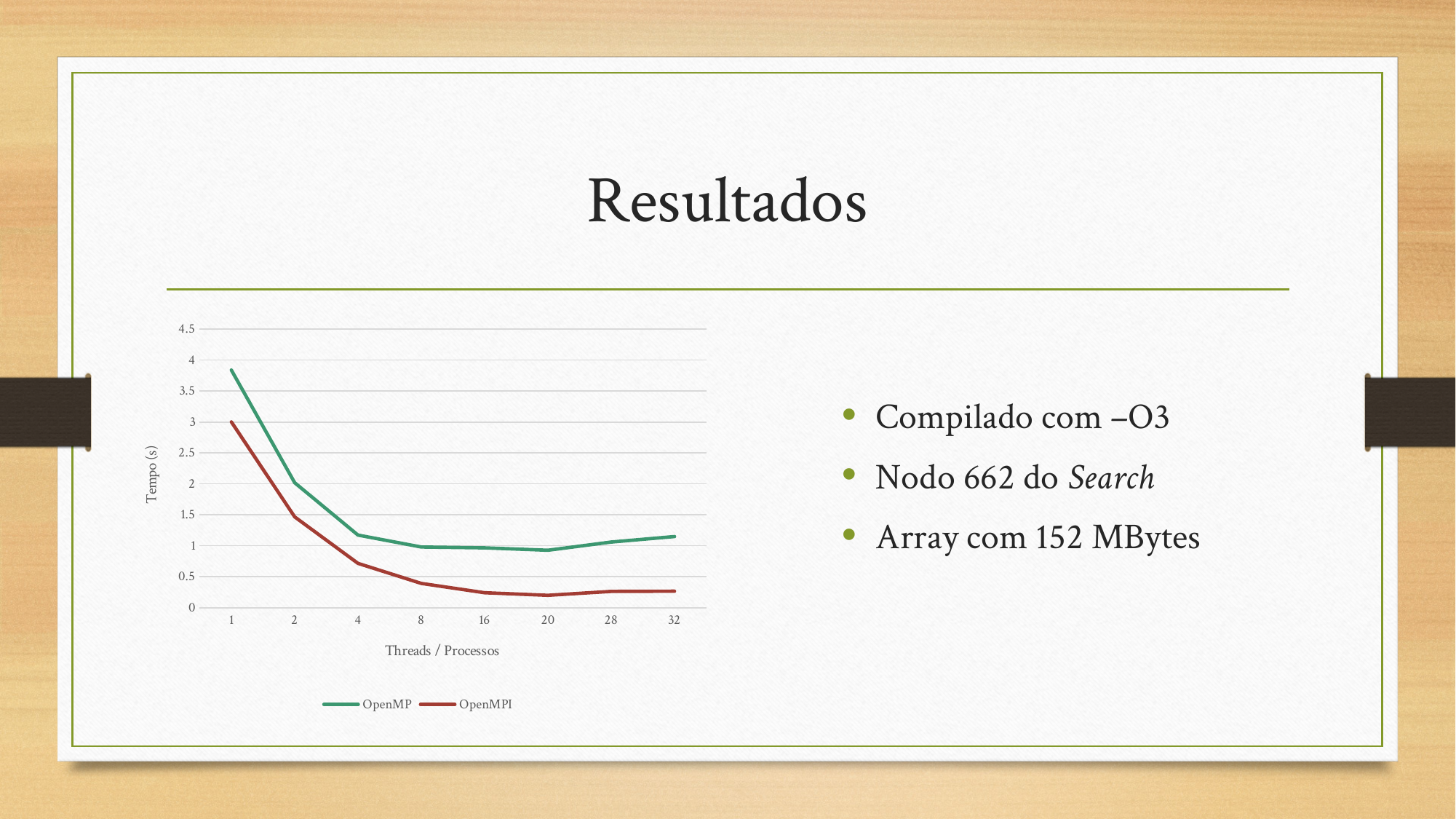

# Resultados

### Chart

| Category | OpenMP | OpenMPI |
|---|---|---|
| 1 | 3.840384 | 3.002888 |
| 2 | 2.019545 | 1.466702 |
| 4 | 1.172659 | 0.716016 |
| 8 | 0.980201 | 0.392284 |
| 16 | 0.966547 | 0.241592 |
| 20 | 0.927636 | 0.199936 |
| 28 | 1.060498 | 0.262926 |
| 32 | 1.149264 | 0.266201 |
Compilado com –O3
Nodo 662 do Search
Array com 152 MBytes